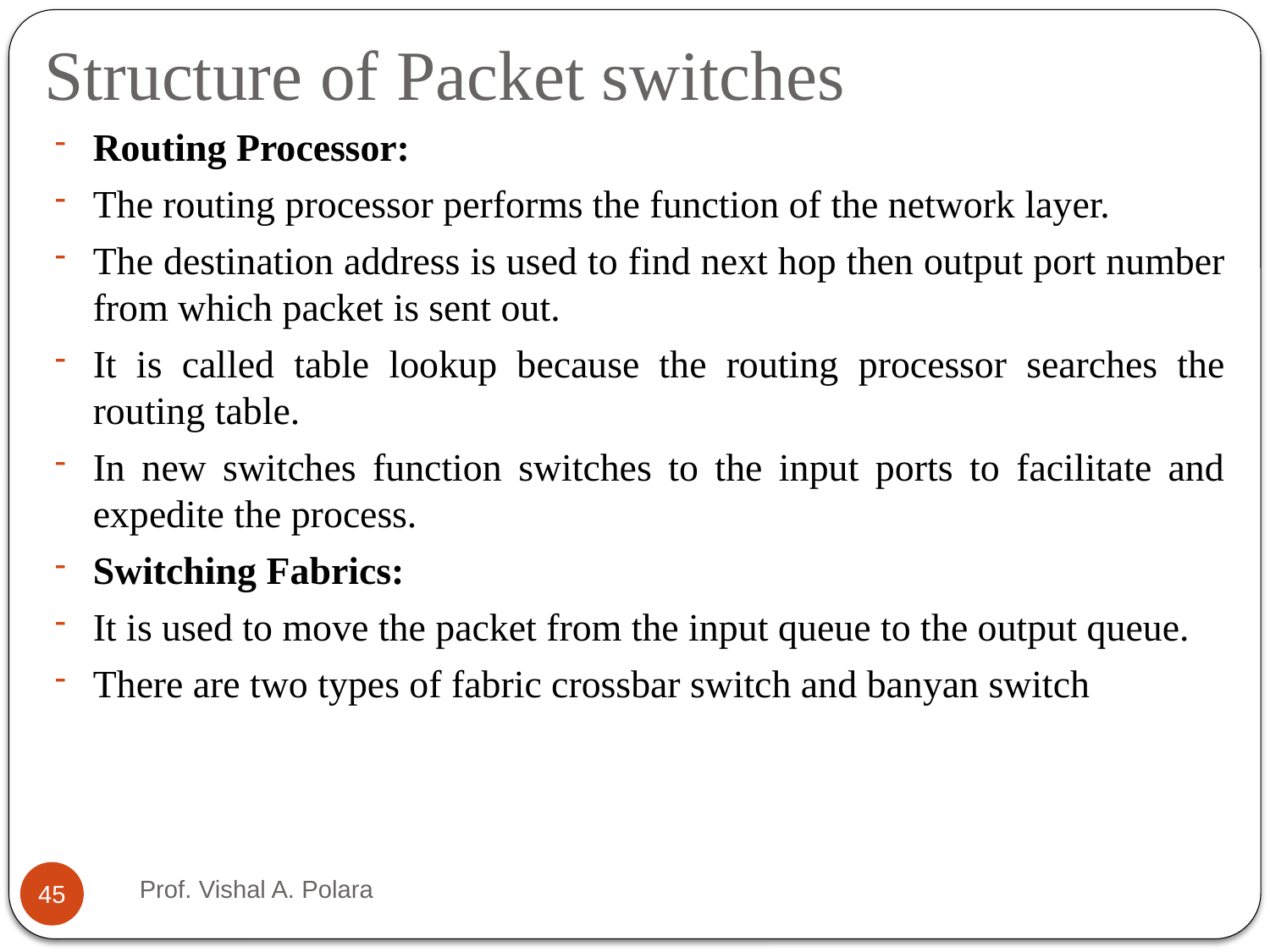

# Structure of Packet switches
Routing Processor:
The routing processor performs the function of the network layer.
The destination address is used to find next hop then output port number from which packet is sent out.
It is called table lookup because the routing processor searches the routing table.
In new switches function switches to the input ports to facilitate and expedite the process.
Switching Fabrics:
It is used to move the packet from the input queue to the output queue.
There are two types of fabric crossbar switch and banyan switch

Prof. Vishal A. Polara
45